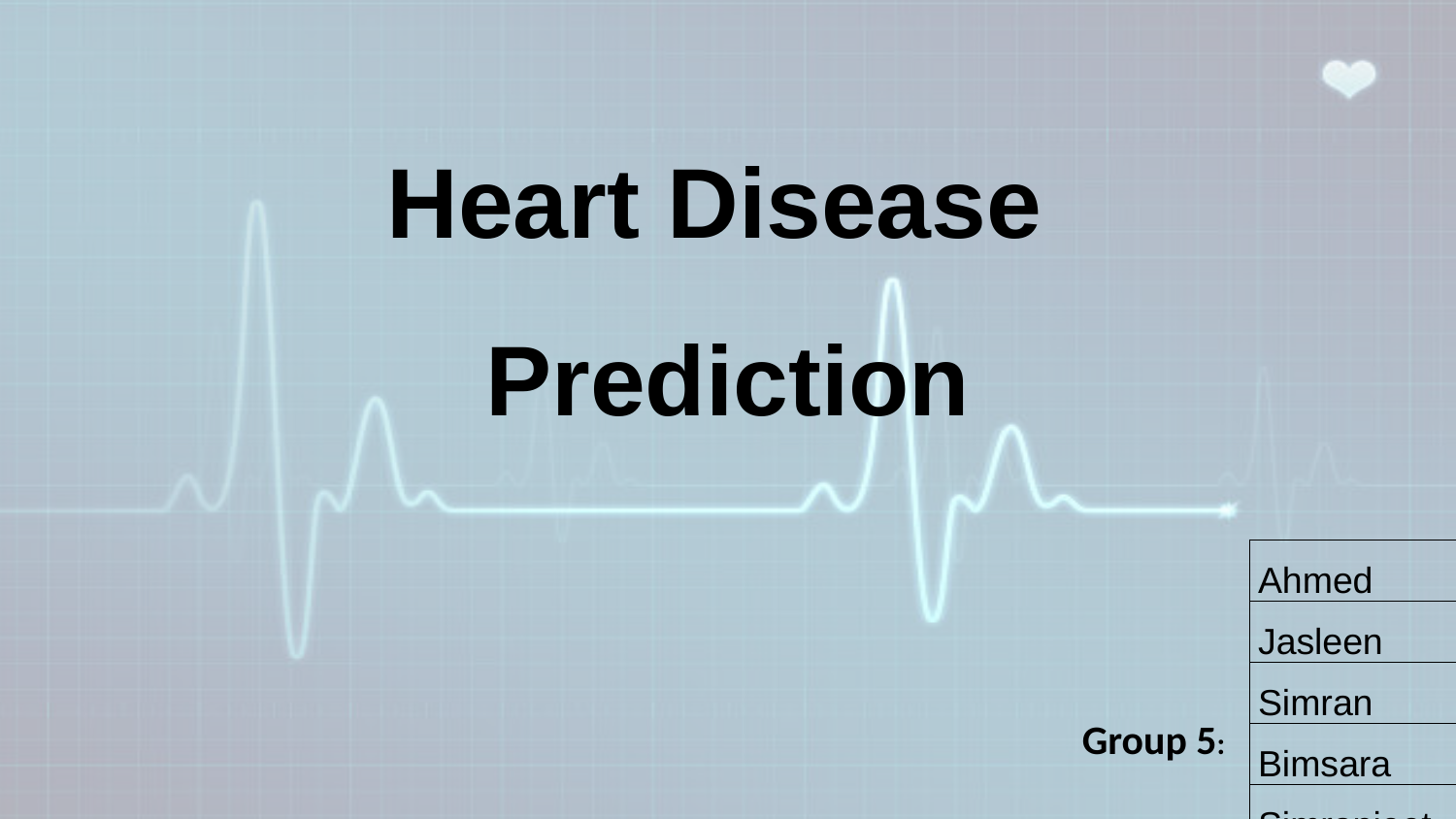

# Heart Disease Prediction
| Ahmed |
| --- |
| Jasleen |
| Simran |
| Bimsara |
| Simranjeet |
Group 5: